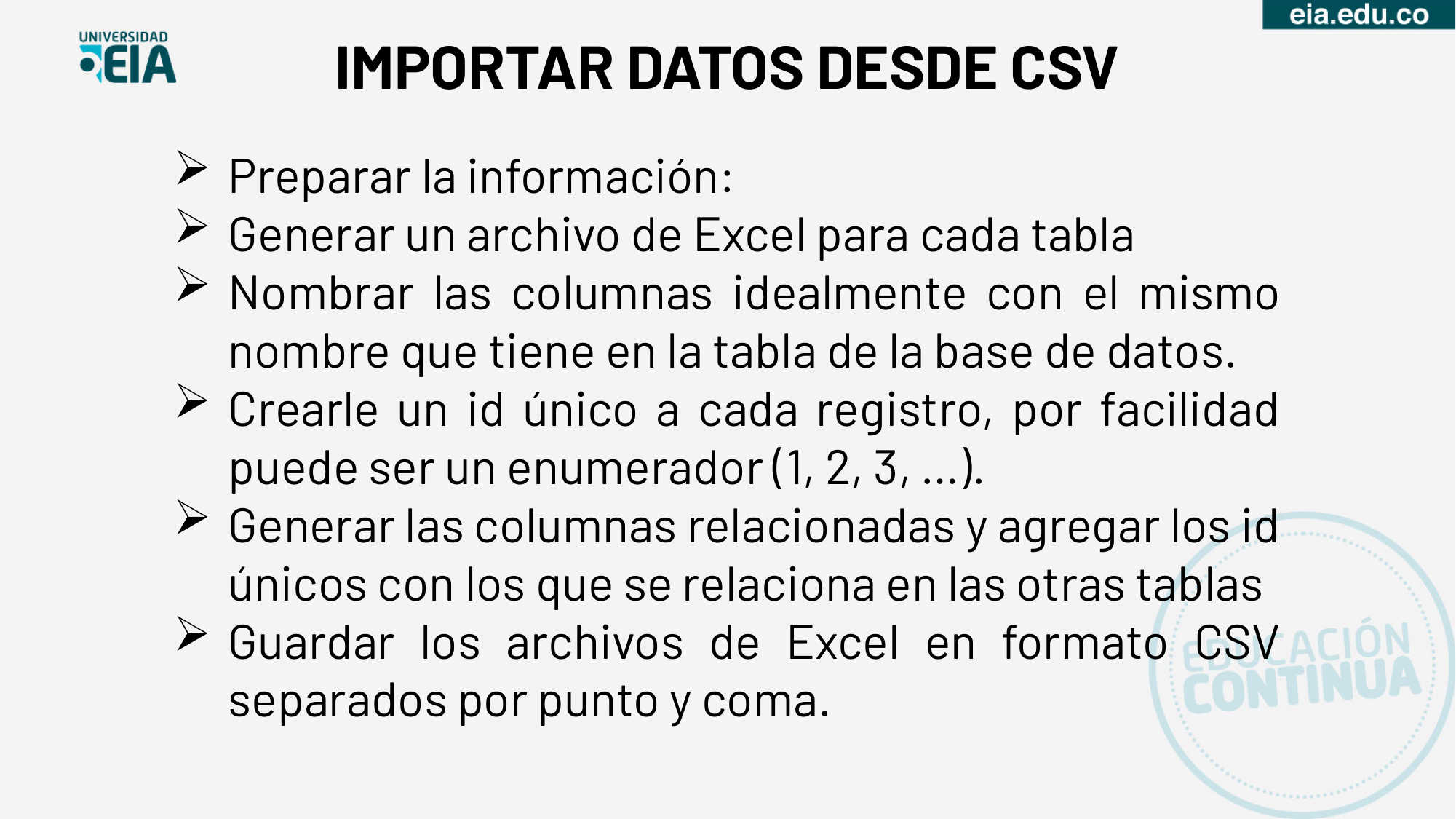

IMPORTAR DATOS DESDE CSV
Preparar la información:
Generar un archivo de Excel para cada tabla
Nombrar las columnas idealmente con el mismo nombre que tiene en la tabla de la base de datos.
Crearle un id único a cada registro, por facilidad puede ser un enumerador (1, 2, 3, …).
Generar las columnas relacionadas y agregar los id únicos con los que se relaciona en las otras tablas
Guardar los archivos de Excel en formato CSV separados por punto y coma.